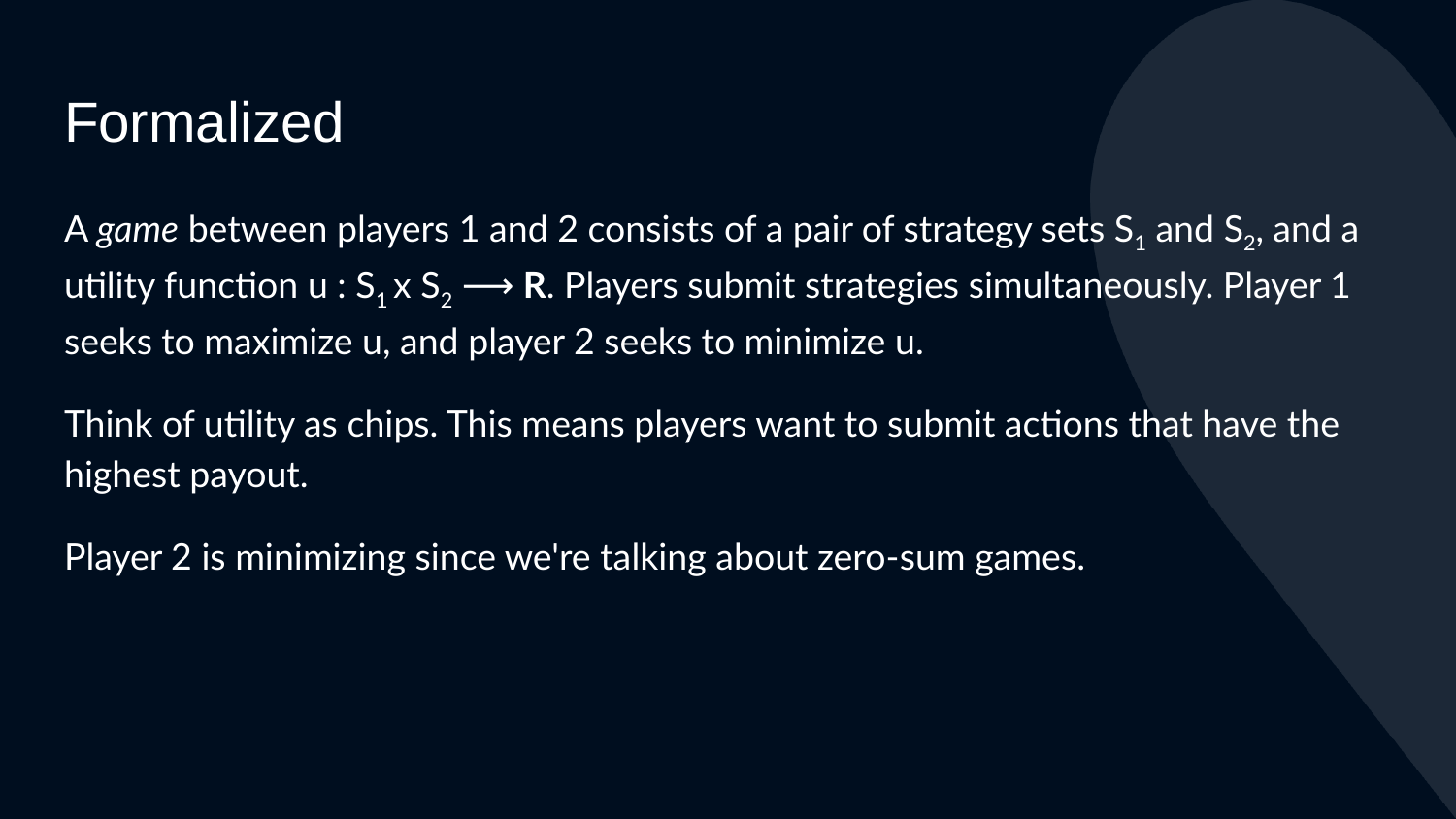

# Formalized
A game between players 1 and 2 consists of a pair of strategy sets S1 and S2, and a utility function u : S1 x S2 ⟶ R. Players submit strategies simultaneously. Player 1 seeks to maximize u, and player 2 seeks to minimize u.
Think of utility as chips. This means players want to submit actions that have the highest payout.
Player 2 is minimizing since we're talking about zero-sum games.